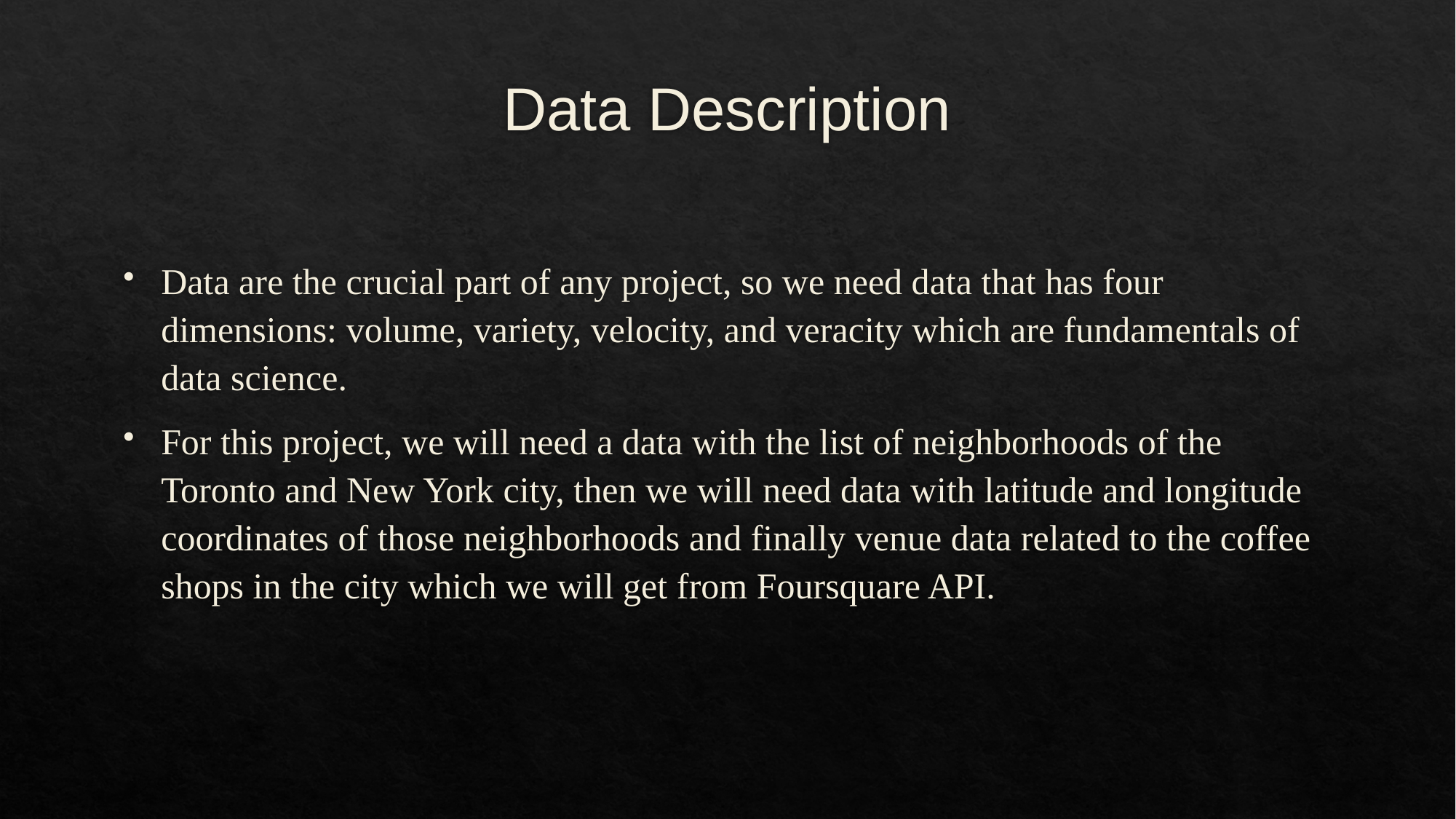

# Data Description
Data are the crucial part of any project, so we need data that has four dimensions: volume, variety, velocity, and veracity which are fundamentals of data science.
For this project, we will need a data with the list of neighborhoods of the Toronto and New York city, then we will need data with latitude and longitude coordinates of those neighborhoods and finally venue data related to the coffee shops in the city which we will get from Foursquare API.